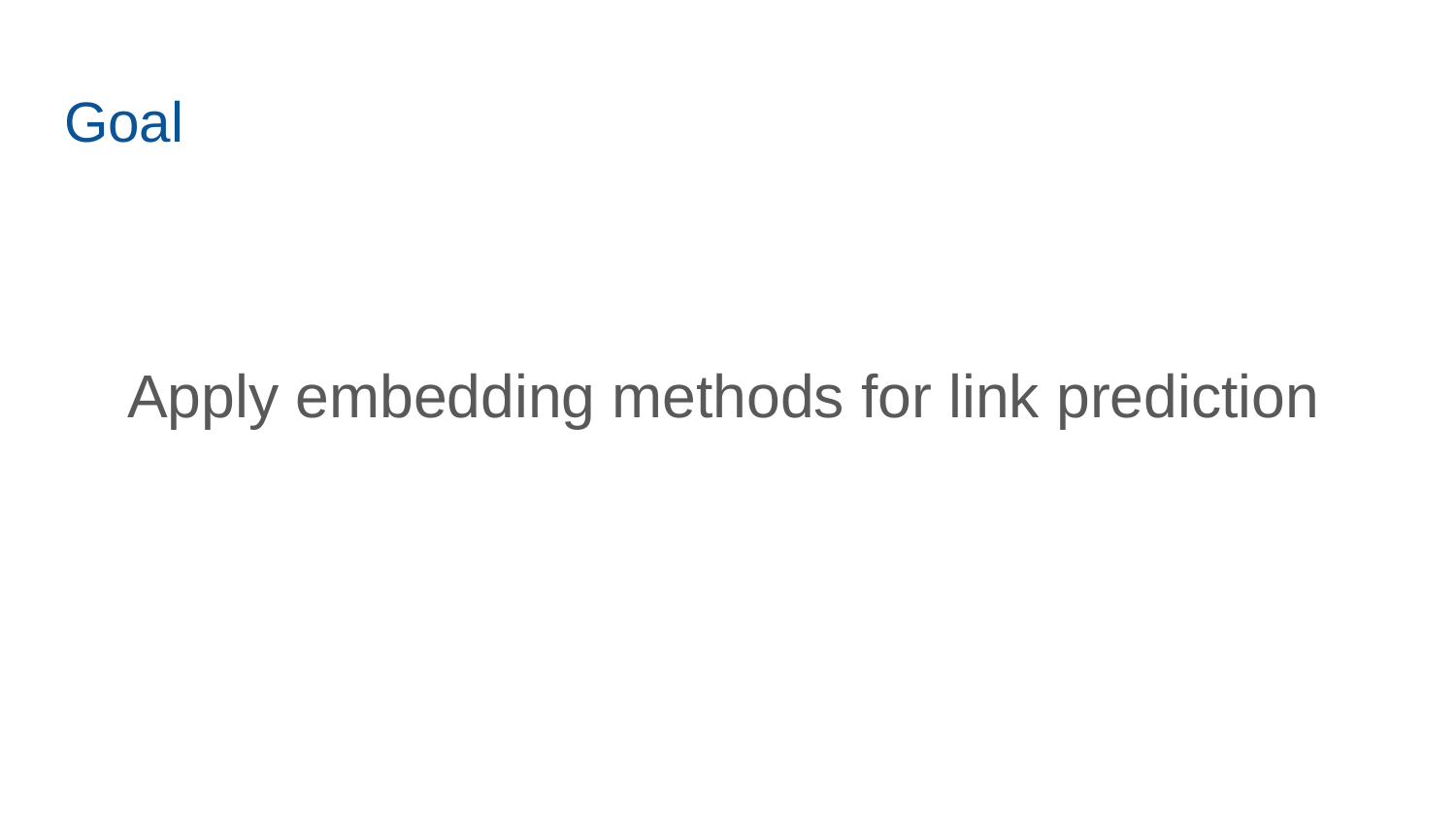

# Goal

Apply embedding methods for link prediction